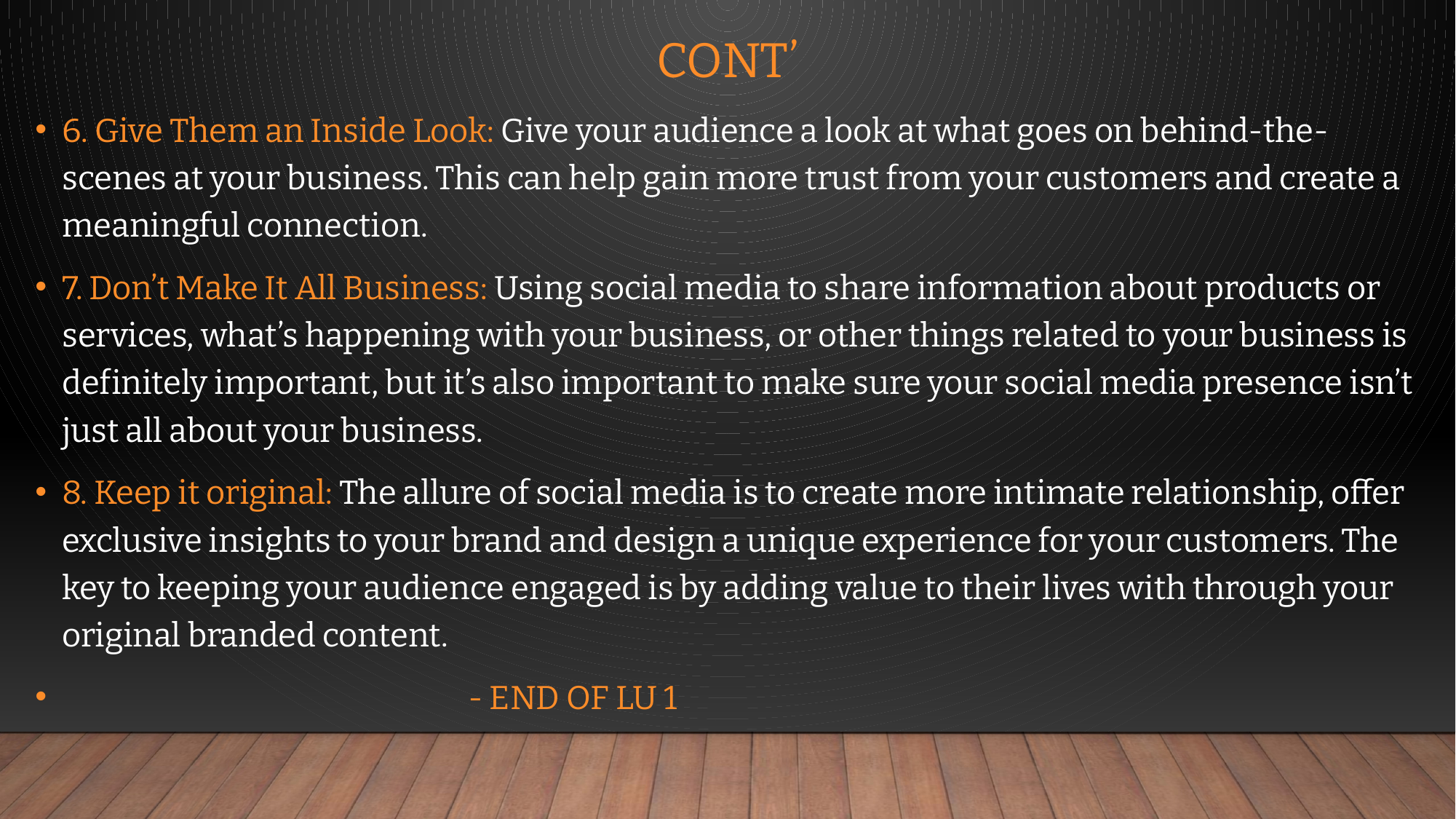

# CONT’
6. Give Them an Inside Look: Give your audience a look at what goes on behind-the-scenes at your business. This can help gain more trust from your customers and create a meaningful connection.
7. Don’t Make It All Business: Using social media to share information about products or services, what’s happening with your business, or other things related to your business is definitely important, but it’s also important to make sure your social media presence isn’t just all about your business.
8. Keep it original: The allure of social media is to create more intimate relationship, offer exclusive insights to your brand and design a unique experience for your customers. The key to keeping your audience engaged is by adding value to their lives with through your original branded content.
                                                              - END OF LU 1